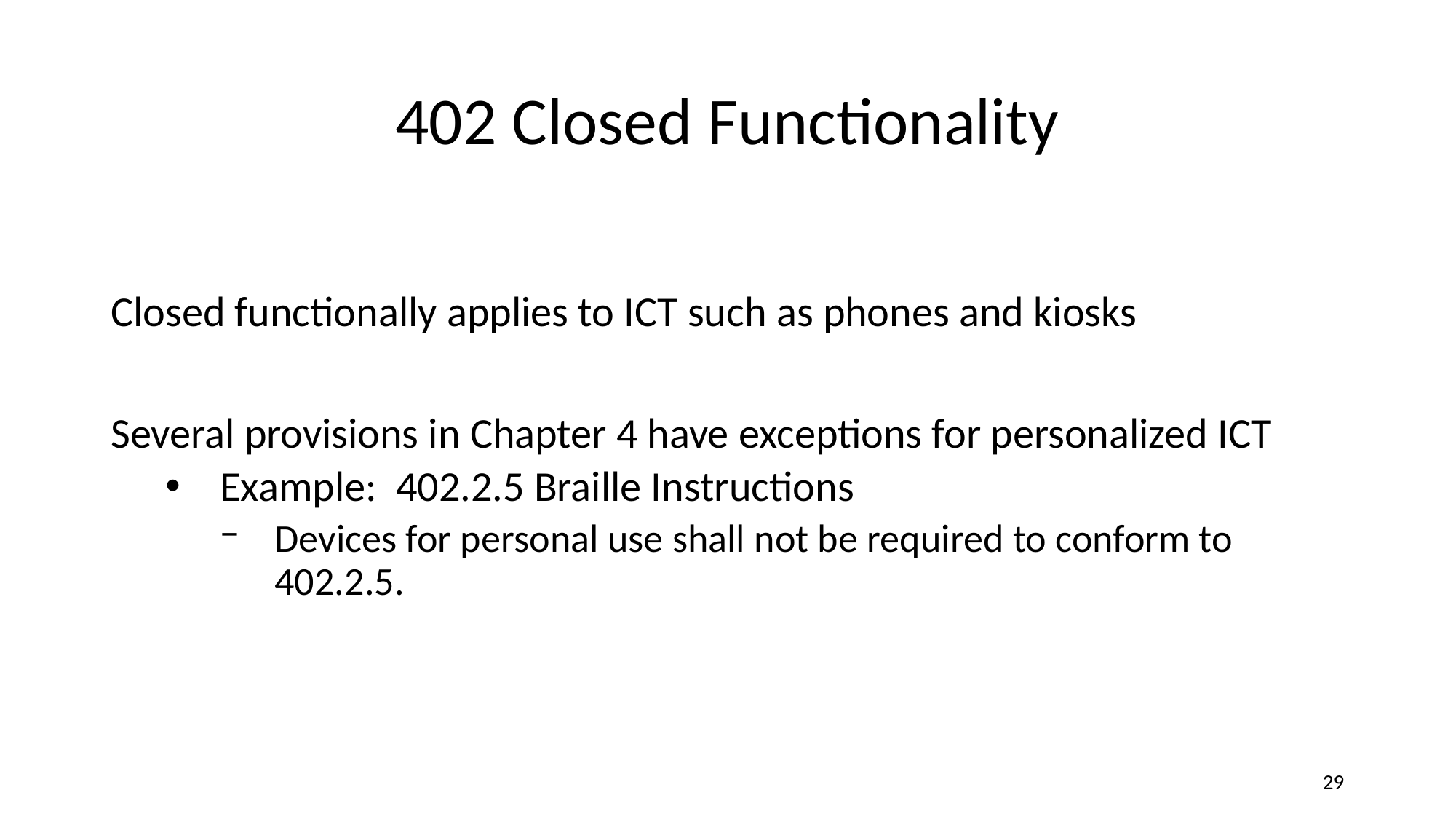

# 402 Closed Functionality

Closed functionally applies to ICT such as phones and kiosks

Several provisions in Chapter 4 have exceptions for personalized ICT
Example:  402.2.5 Braille Instructions
Devices for personal use shall not be required to conform to 402.2.5.
29